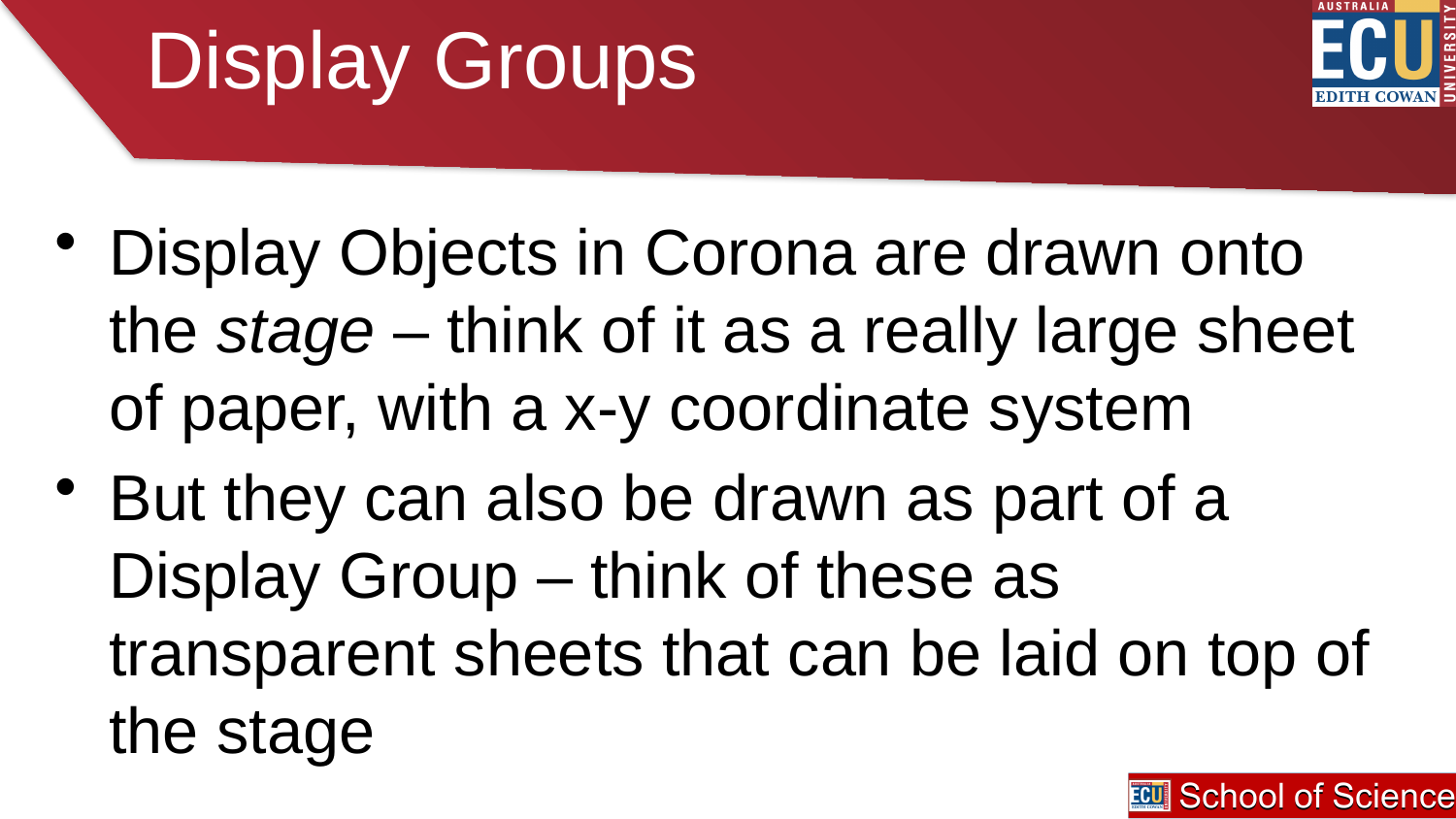

# Display Groups
Display Objects in Corona are drawn onto the stage – think of it as a really large sheet of paper, with a x-y coordinate system
But they can also be drawn as part of a Display Group – think of these as transparent sheets that can be laid on top of the stage